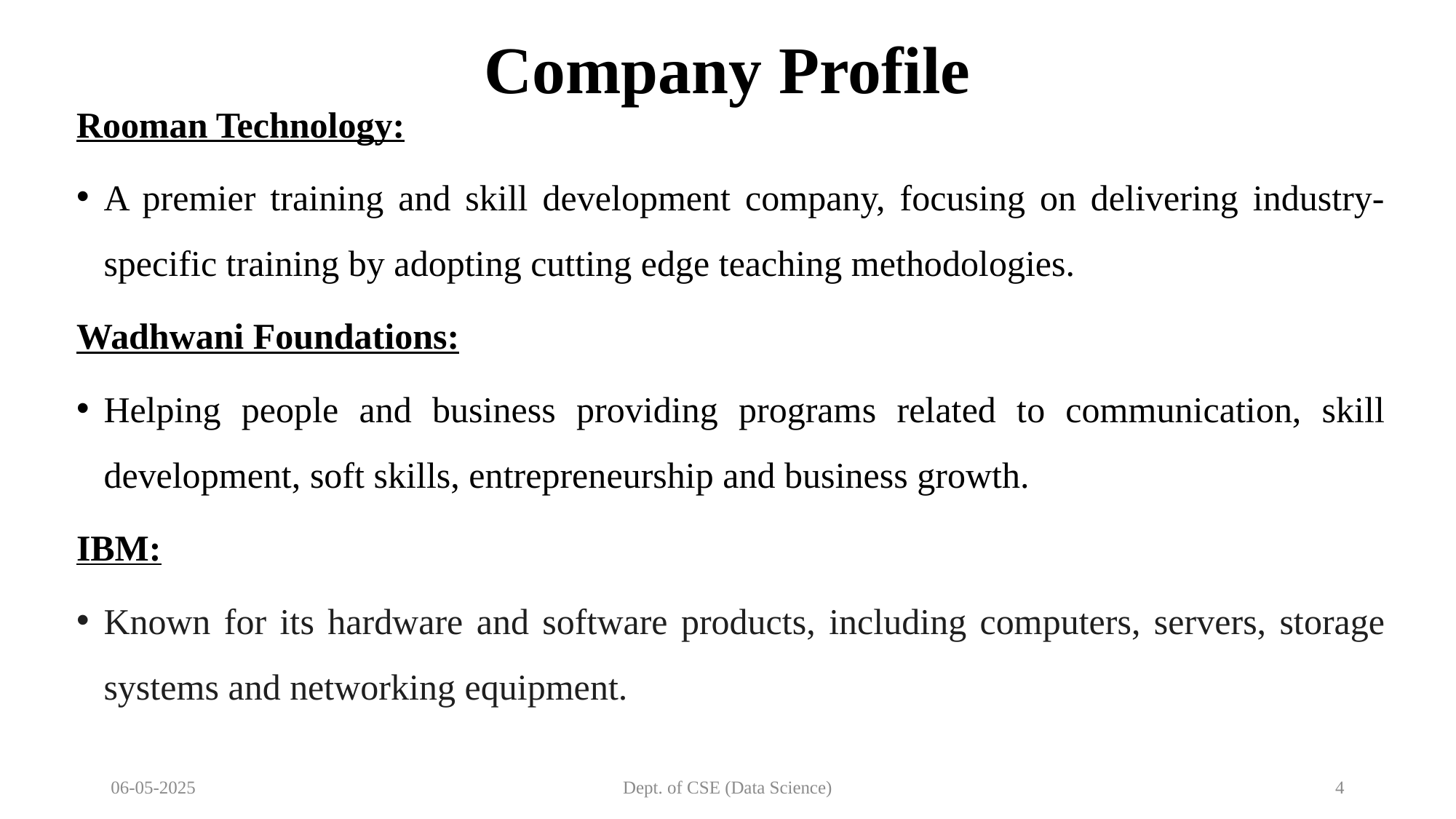

# Company Profile
Rooman Technology:
A premier training and skill development company, focusing on delivering industry-specific training by adopting cutting edge teaching methodologies.
Wadhwani Foundations:
Helping people and business providing programs related to communication, skill development, soft skills, entrepreneurship and business growth.
IBM:
Known for its hardware and software products, including computers, servers, storage systems and networking equipment.
06-05-2025
Dept. of CSE (Data Science)
4